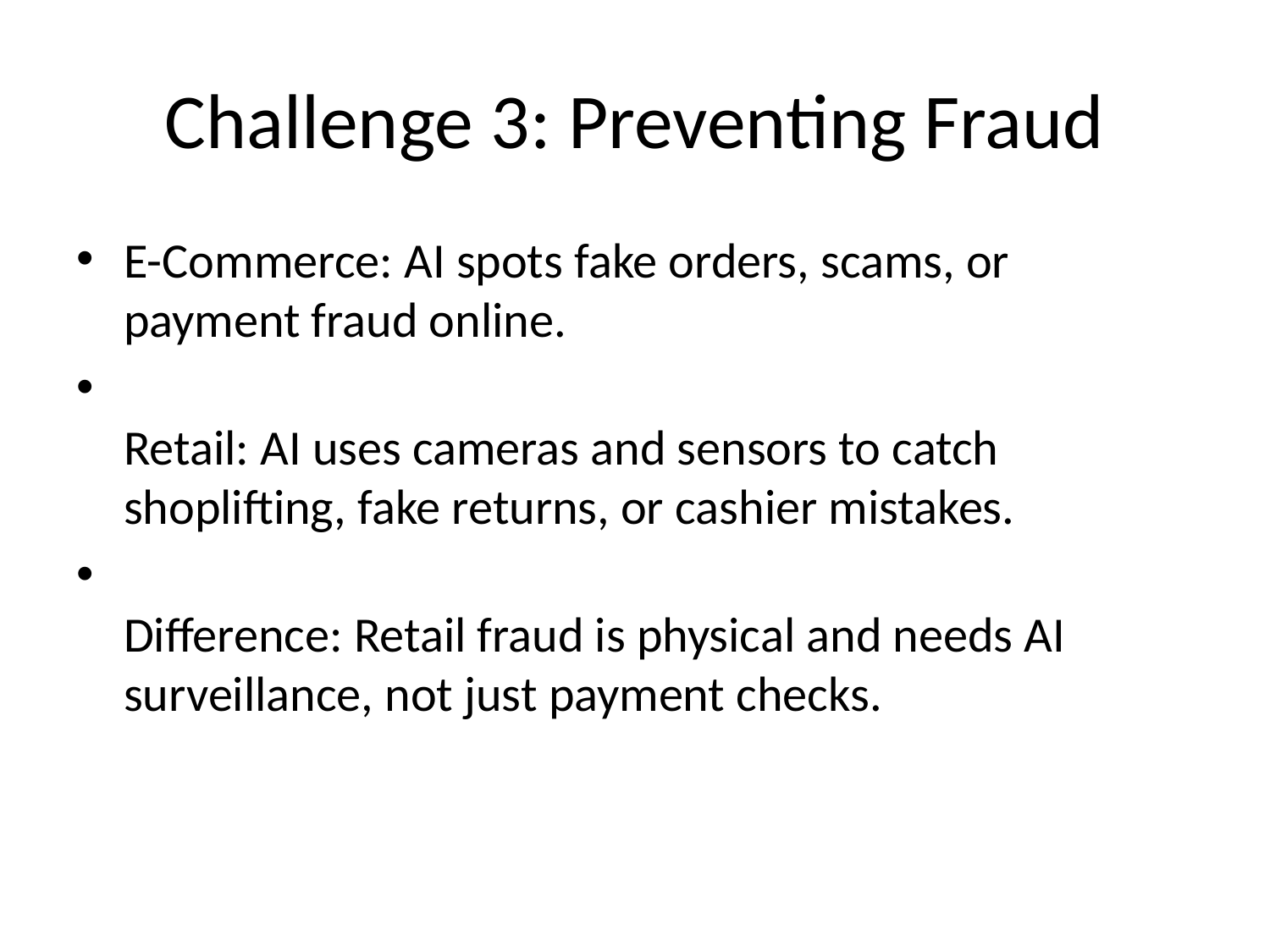

# Challenge 3: Preventing Fraud
E-Commerce: AI spots fake orders, scams, or payment fraud online.
Retail: AI uses cameras and sensors to catch shoplifting, fake returns, or cashier mistakes.
Difference: Retail fraud is physical and needs AI surveillance, not just payment checks.